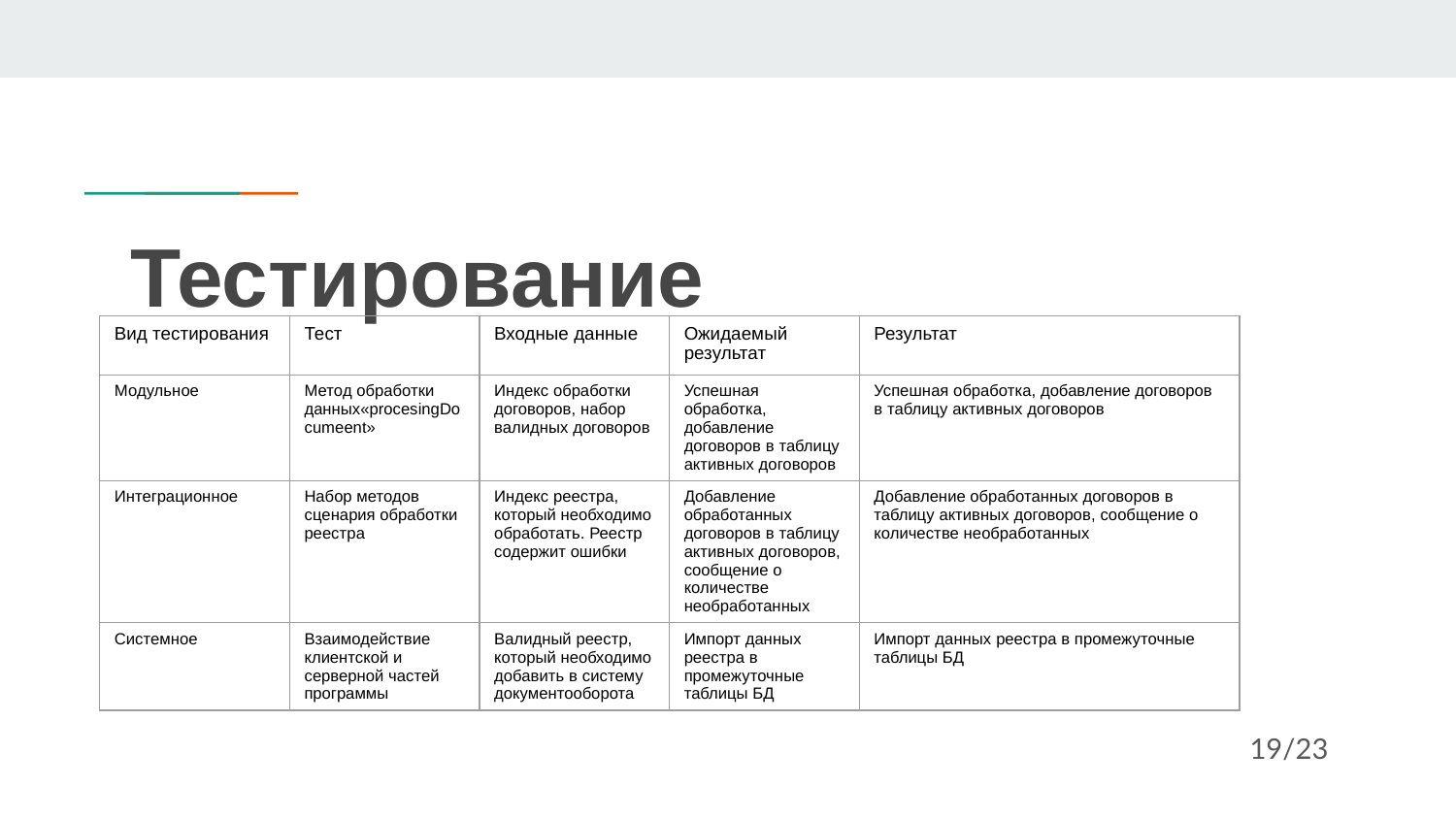

# Тестирование
| Вид тестирования | Тест | Входные данные | Ожидаемый результат | Результат |
| --- | --- | --- | --- | --- |
| Модульное | Метод обработки данных«procesingDocumeent» | Индекс обработки договоров, набор валидных договоров | Успешная обработка, добавление договоров в таблицу активных договоров | Успешная обработка, добавление договоров в таблицу активных договоров |
| Интеграционное | Набор методов сценария обработки реестра | Индекс реестра, который необходимо обработать. Реестр содержит ошибки | Добавление обработанных договоров в таблицу активных договоров, сообщение о количестве необработанных | Добавление обработанных договоров в таблицу активных договоров, сообщение о количестве необработанных |
| Системное | Взаимодействие клиентской и серверной частей программы | Валидный реестр, который необходимо добавить в систему документооборота | Импорт данных реестра в промежуточные таблицы БД | Импорт данных реестра в промежуточные таблицы БД |
19/23